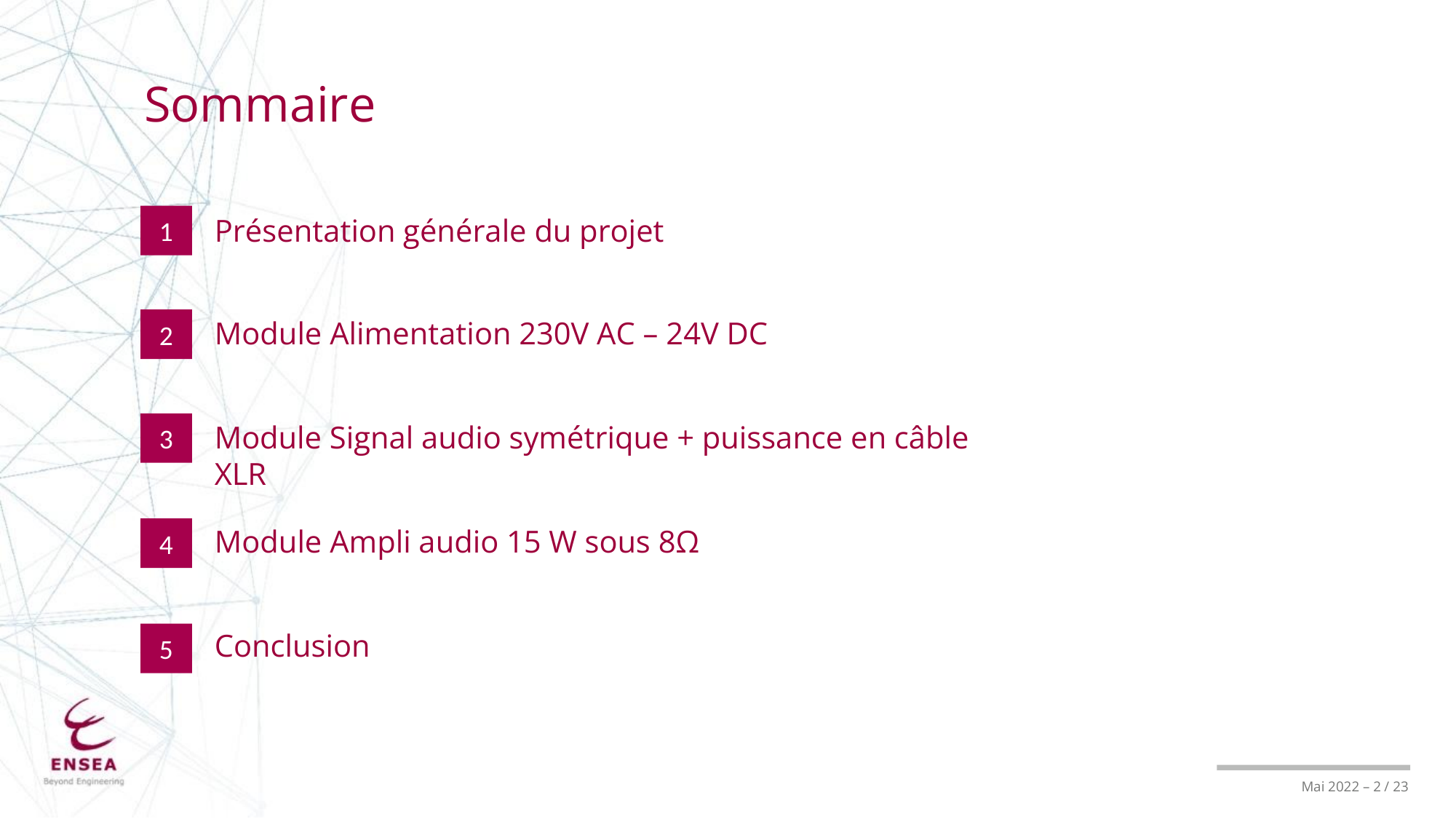

Sommaire
1
Présentation générale du projet
Module Alimentation 230V AC – 24V DC
2
3
Module Signal audio symétrique + puissance en câble XLR
Module Ampli audio 15 W sous 8Ω
4
Conclusion
5

Mai 2022 – 2 / 23